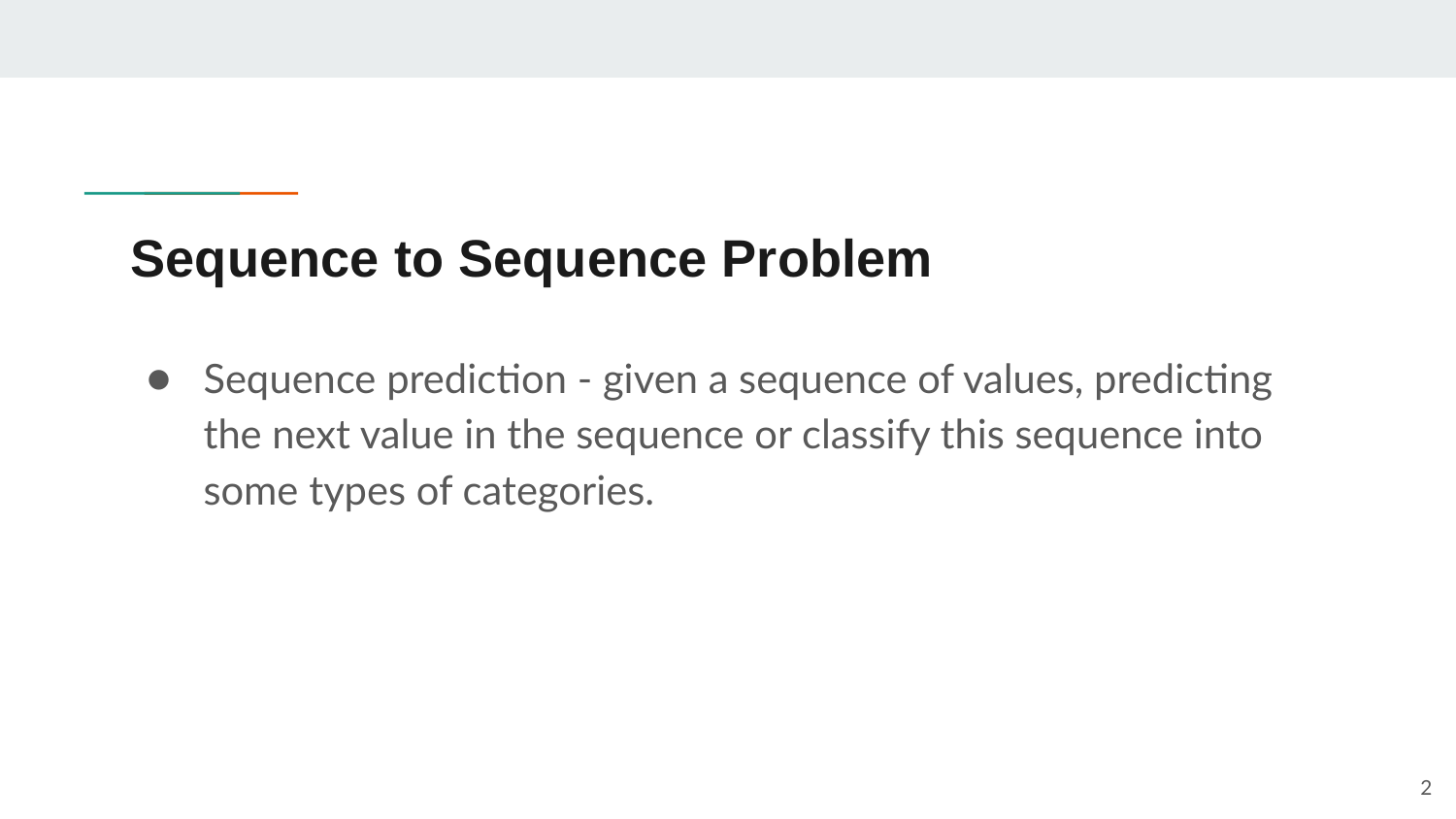

# Sequence to Sequence Problem

Sequence prediction - given a sequence of values, predicting the next value in the sequence or classify this sequence into some types of categories.

2